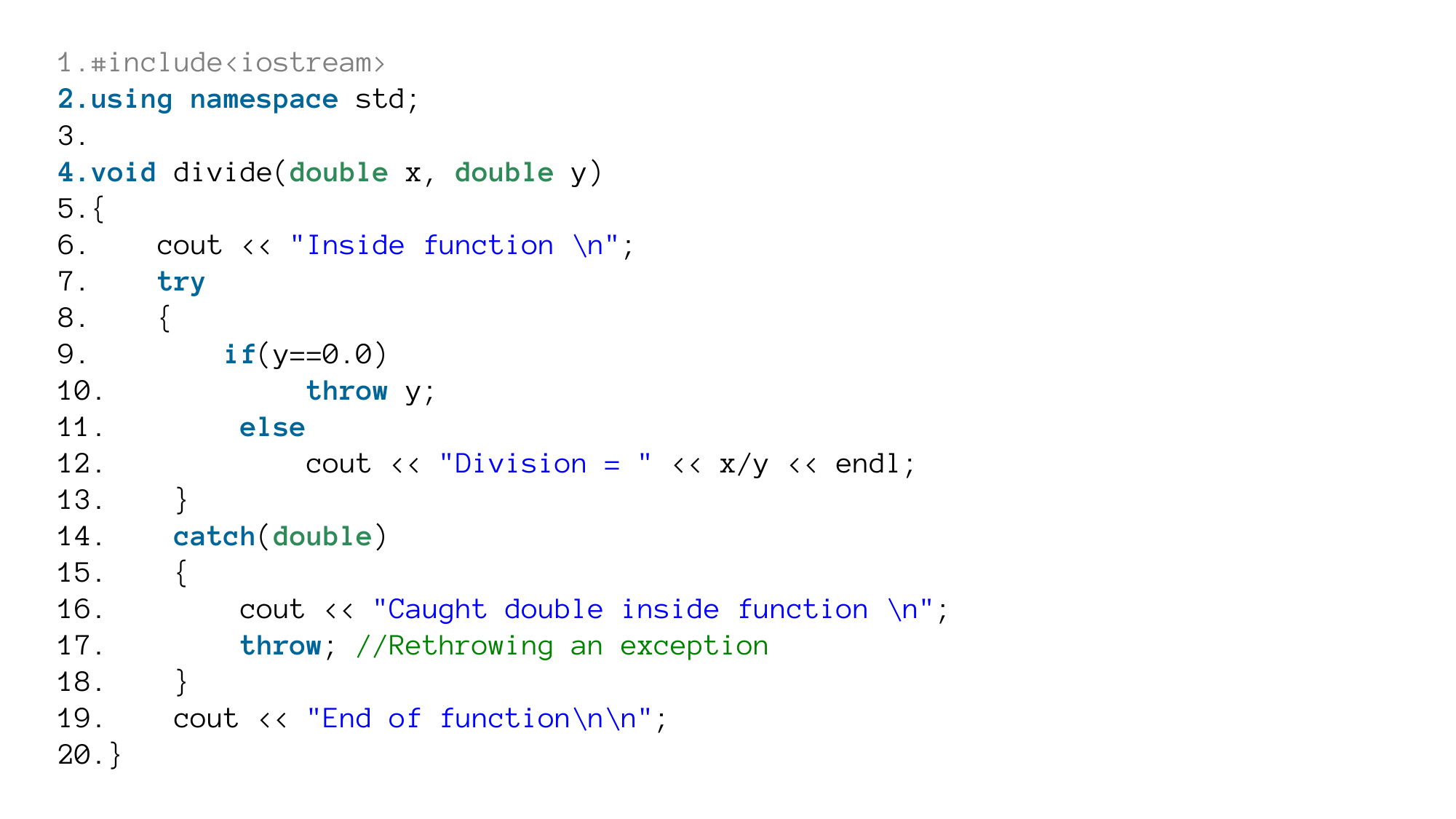

#include<iostream>
using namespace std;

void divide(double x, double y)
{
    cout << "Inside function \n";
    try
    {
        if(y==0.0)
            throw y;
        else
            cout << "Division = " << x/y << endl;
    }
    catch(double)
    {
        cout << "Caught double inside function \n";
        throw; //Rethrowing an exception
    }
    cout << "End of function\n\n";
}